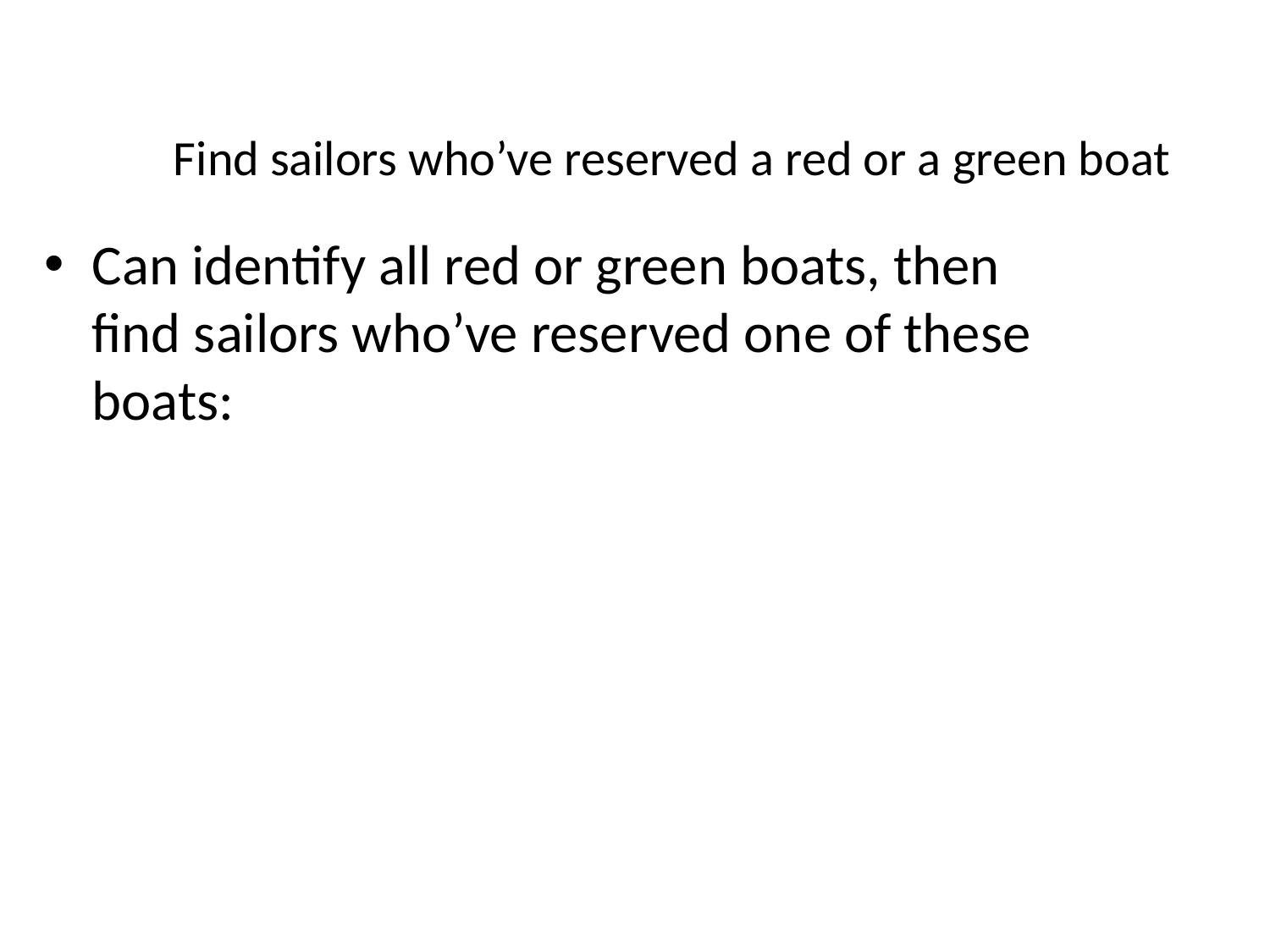

# Find sailors who’ve reserved a red or a green boat
Can identify all red or green boats, then find sailors who’ve reserved one of these boats: